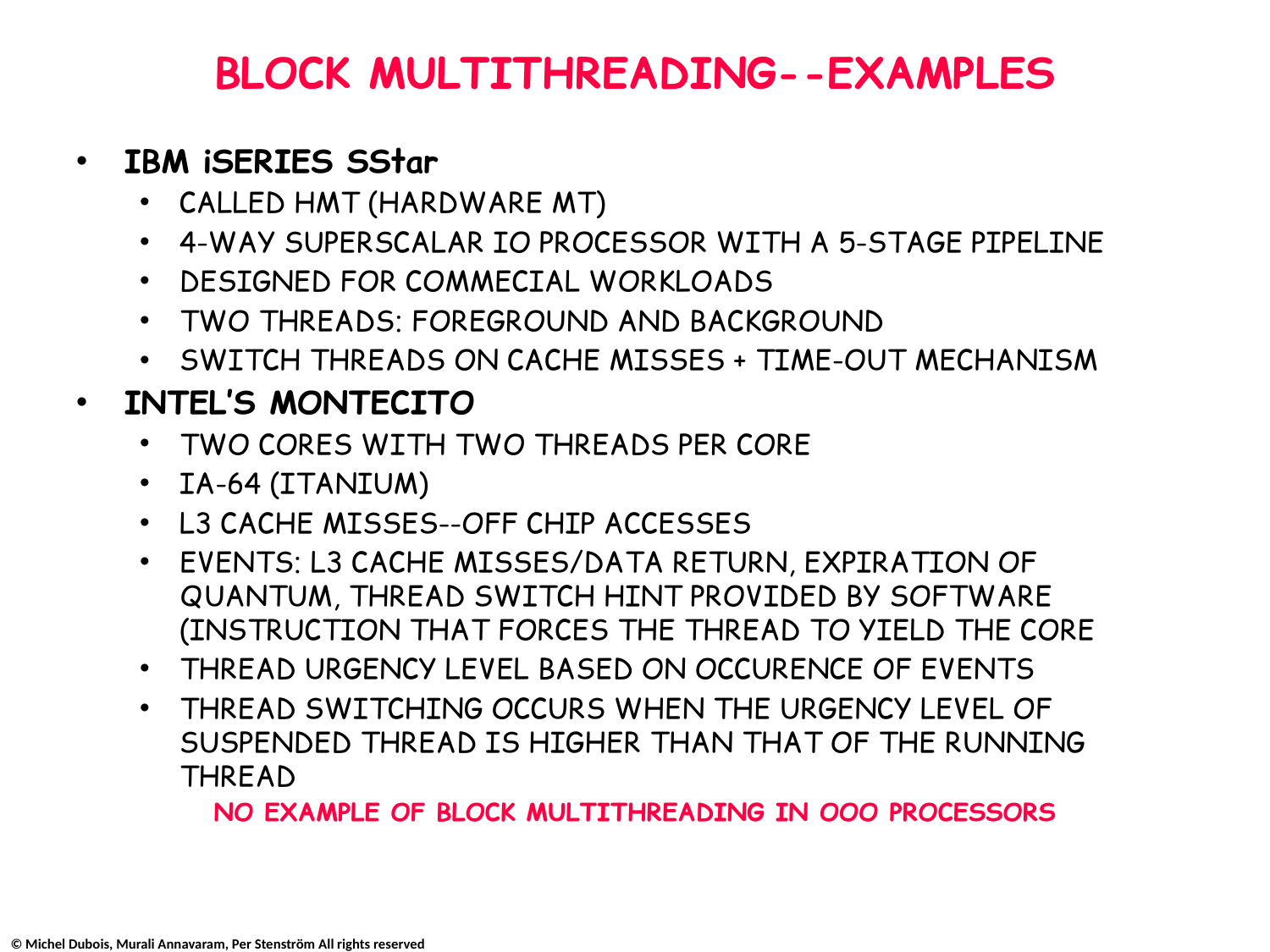

# BLOCK MULTITHREADING--EXAMPLES
IBM iSERIES SStar
CALLED HMT (HARDWARE MT)
4-WAY SUPERSCALAR IO PROCESSOR WITH A 5-STAGE PIPELINE
DESIGNED FOR COMMECIAL WORKLOADS
TWO THREADS: FOREGROUND AND BACKGROUND
SWITCH THREADS ON CACHE MISSES + TIME-OUT MECHANISM
INTEL’S MONTECITO
TWO CORES WITH TWO THREADS PER CORE
IA-64 (ITANIUM)
L3 CACHE MISSES--OFF CHIP ACCESSES
EVENTS: L3 CACHE MISSES/DATA RETURN, EXPIRATION OF QUANTUM, THREAD SWITCH HINT PROVIDED BY SOFTWARE (INSTRUCTION THAT FORCES THE THREAD TO YIELD THE CORE
THREAD URGENCY LEVEL BASED ON OCCURENCE OF EVENTS
THREAD SWITCHING OCCURS WHEN THE URGENCY LEVEL OF SUSPENDED THREAD IS HIGHER THAN THAT OF THE RUNNING THREAD
NO EXAMPLE OF BLOCK MULTITHREADING IN OOO PROCESSORS